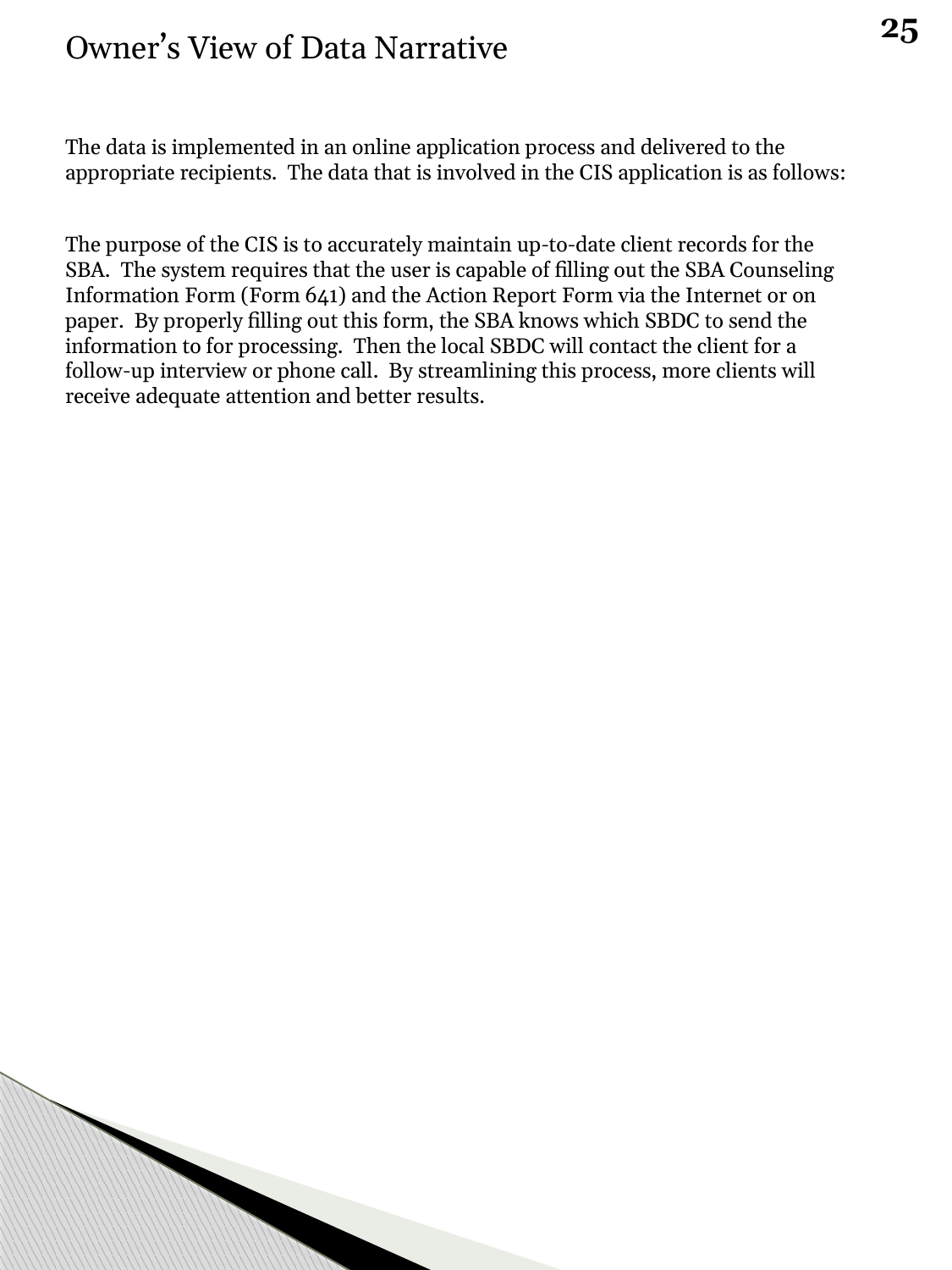

25
Owner’s View of Data Narrative
The data is implemented in an online application process and delivered to the appropriate recipients.  The data that is involved in the CIS application is as follows:

The purpose of the CIS is to accurately maintain up-to-date client records for the SBA.  The system requires that the user is capable of filling out the SBA Counseling Information Form (Form 641) and the Action Report Form via the Internet or on paper.  By properly filling out this form, the SBA knows which SBDC to send the information to for processing.  Then the local SBDC will contact the client for a follow-up interview or phone call.  By streamlining this process, more clients will receive adequate attention and better results.